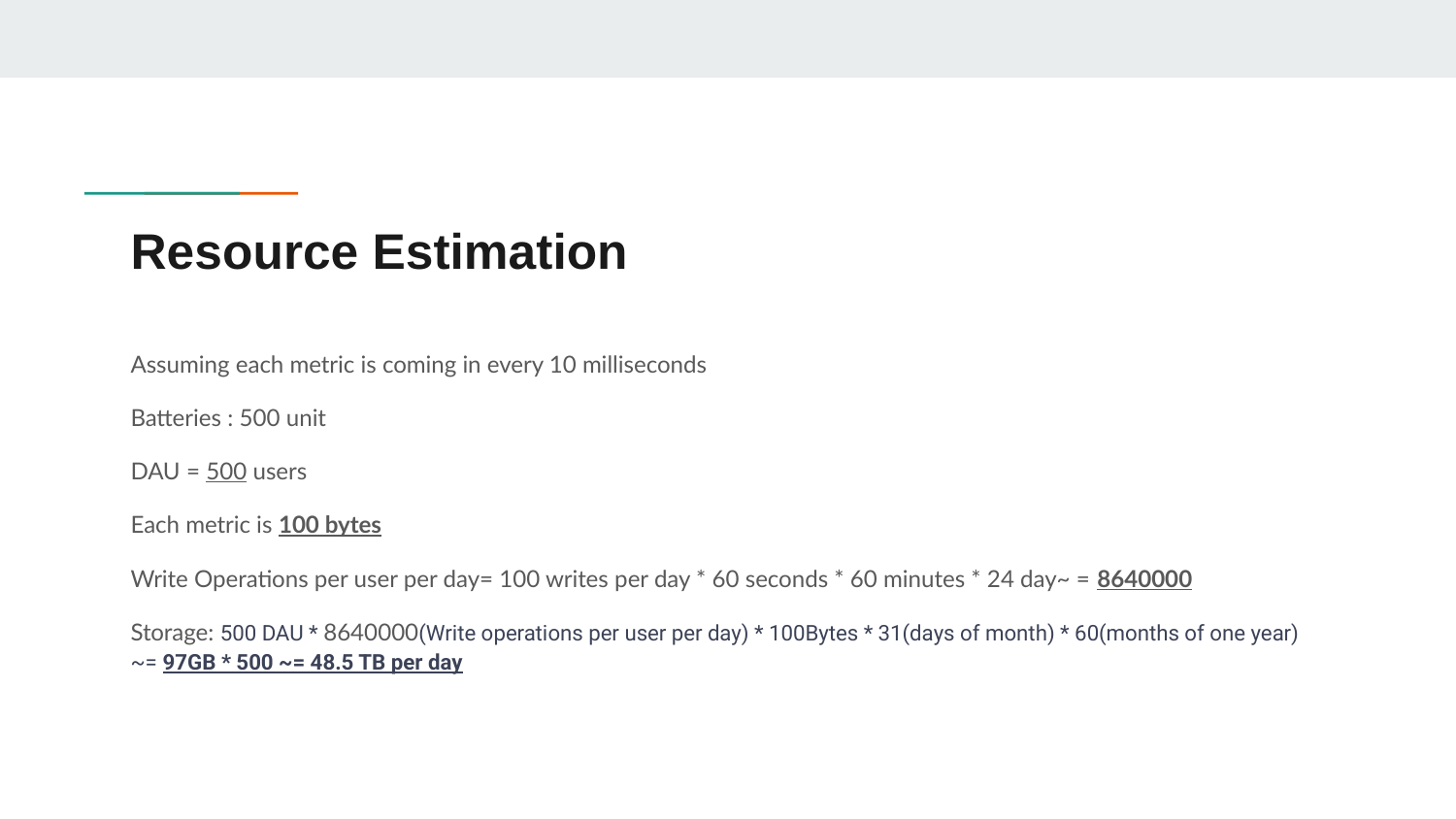

# Resource Estimation
Assuming each metric is coming in every 10 milliseconds
Batteries : 500 unit
DAU = 500 users
Each metric is 100 bytes
Write Operations per user per day= 100 writes per day * 60 seconds * 60 minutes * 24 day~ = 8640000
Storage: 500 DAU * 8640000(Write operations per user per day) * 100Bytes * 31(days of month) * 60(months of one year) ~= 97GB * 500 ~= 48.5 TB per day